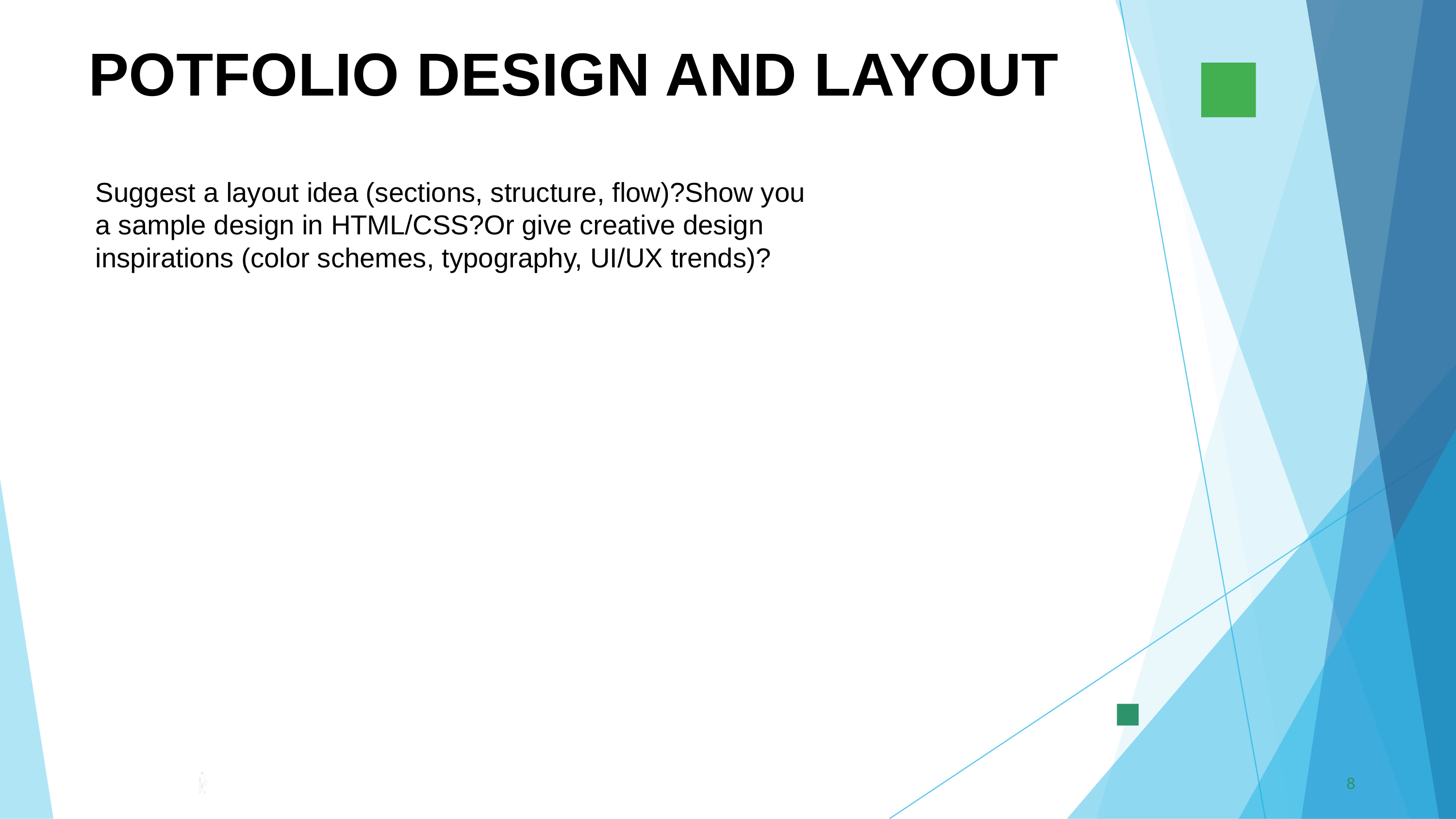

POTFOLIO DESIGN AND LAYOUT

Suggest a layout idea (sections, structure, flow)?Show you a sample design in HTML/CSS?Or give creative design inspirations (color schemes, typography, UI/UX trends)?

8